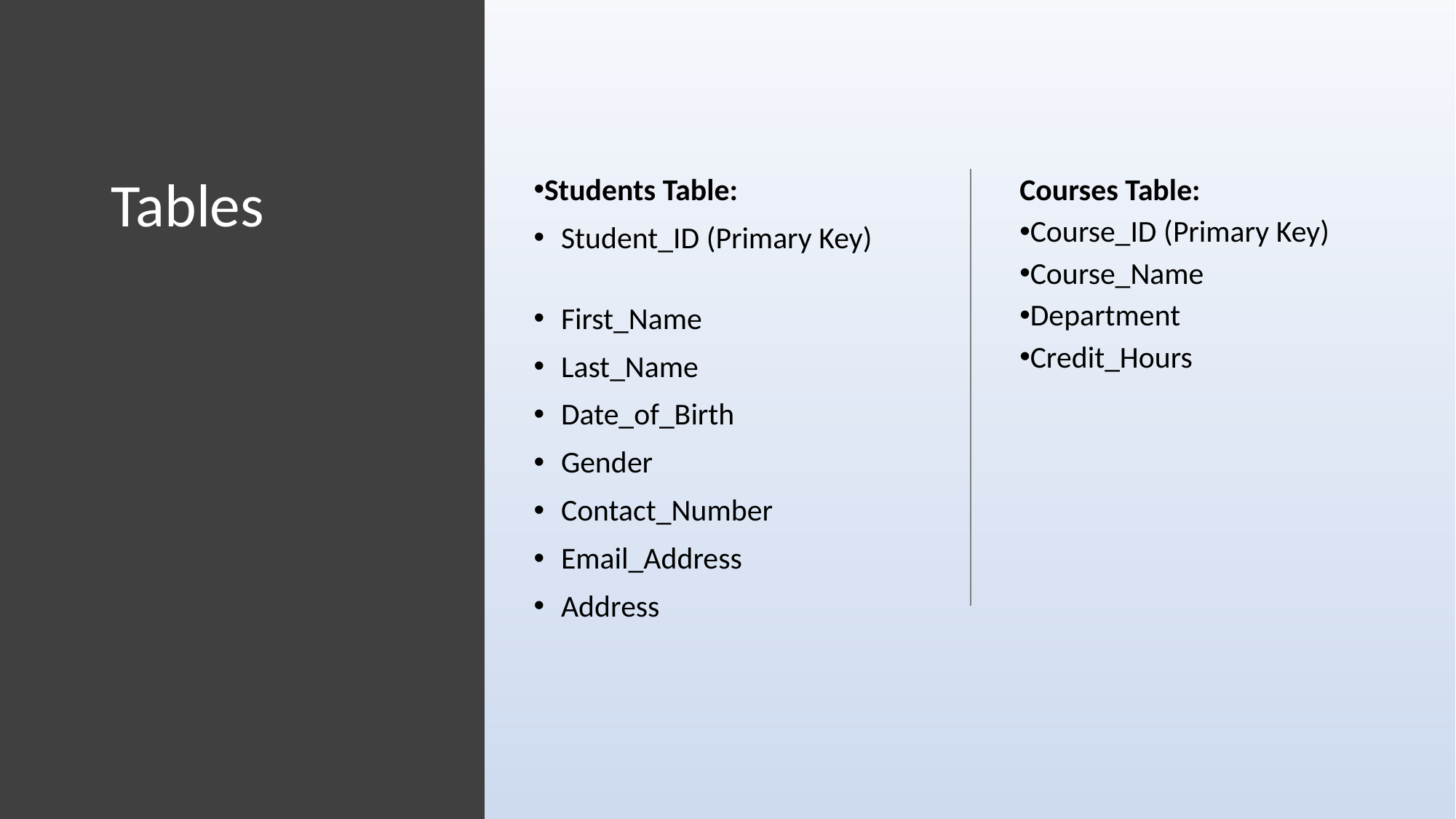

# Tables
Students Table:
Student_ID (Primary Key)
First_Name
Last_Name
Date_of_Birth
Gender
Contact_Number
Email_Address
Address

Courses Table:
Course_ID (Primary Key)
Course_Name
Department
Credit_Hours